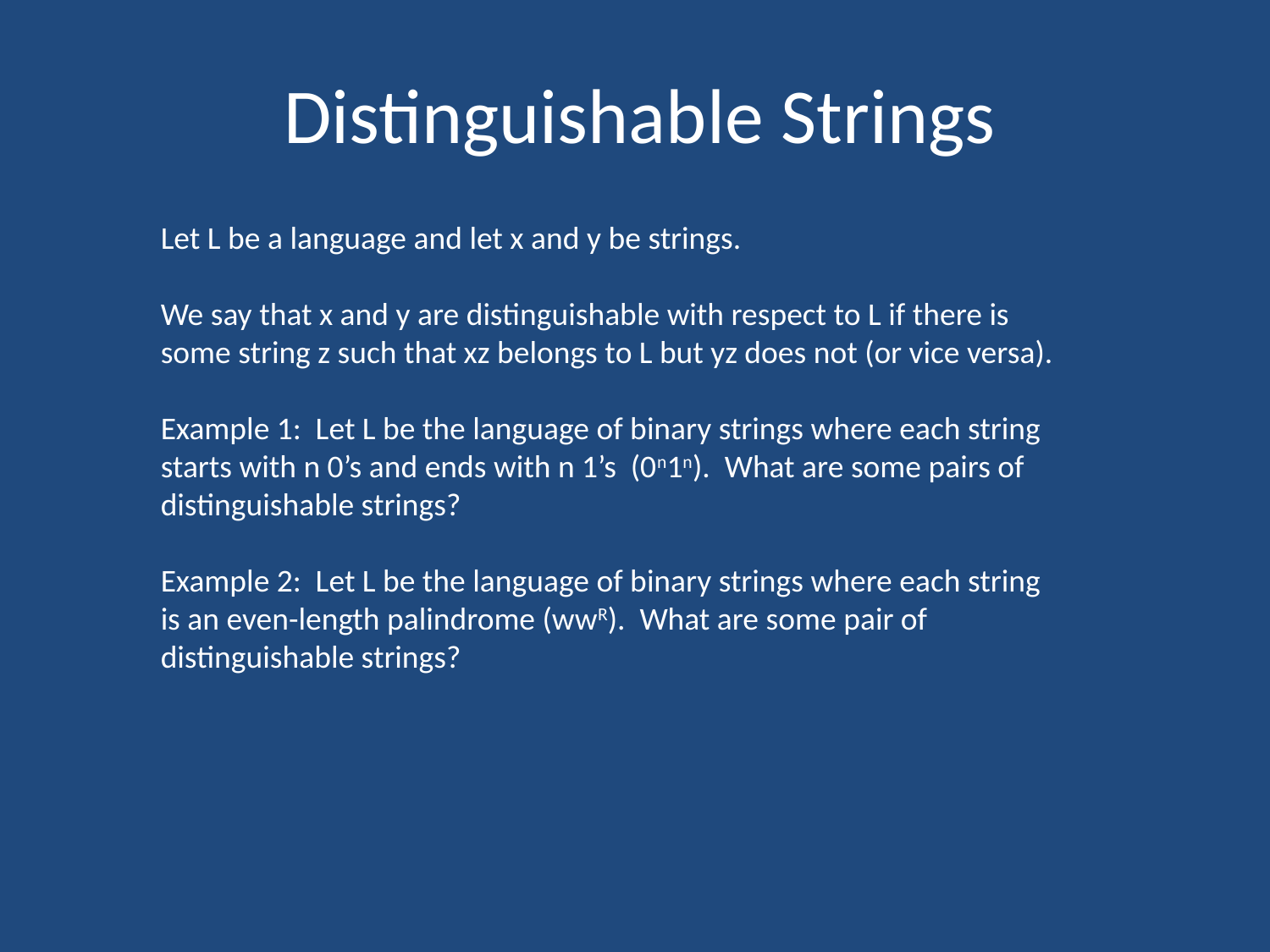

# Distinguishable Strings
Let L be a language and let x and y be strings.

We say that x and y are distinguishable with respect to L if there is some string z such that xz belongs to L but yz does not (or vice versa).

Example 1:  Let L be the language of binary strings where each string starts with n 0’s and ends with n 1’s  (0n1n).  What are some pairs of distinguishable strings?

Example 2:  Let L be the language of binary strings where each string is an even-length palindrome (wwR).  What are some pair of distinguishable strings?